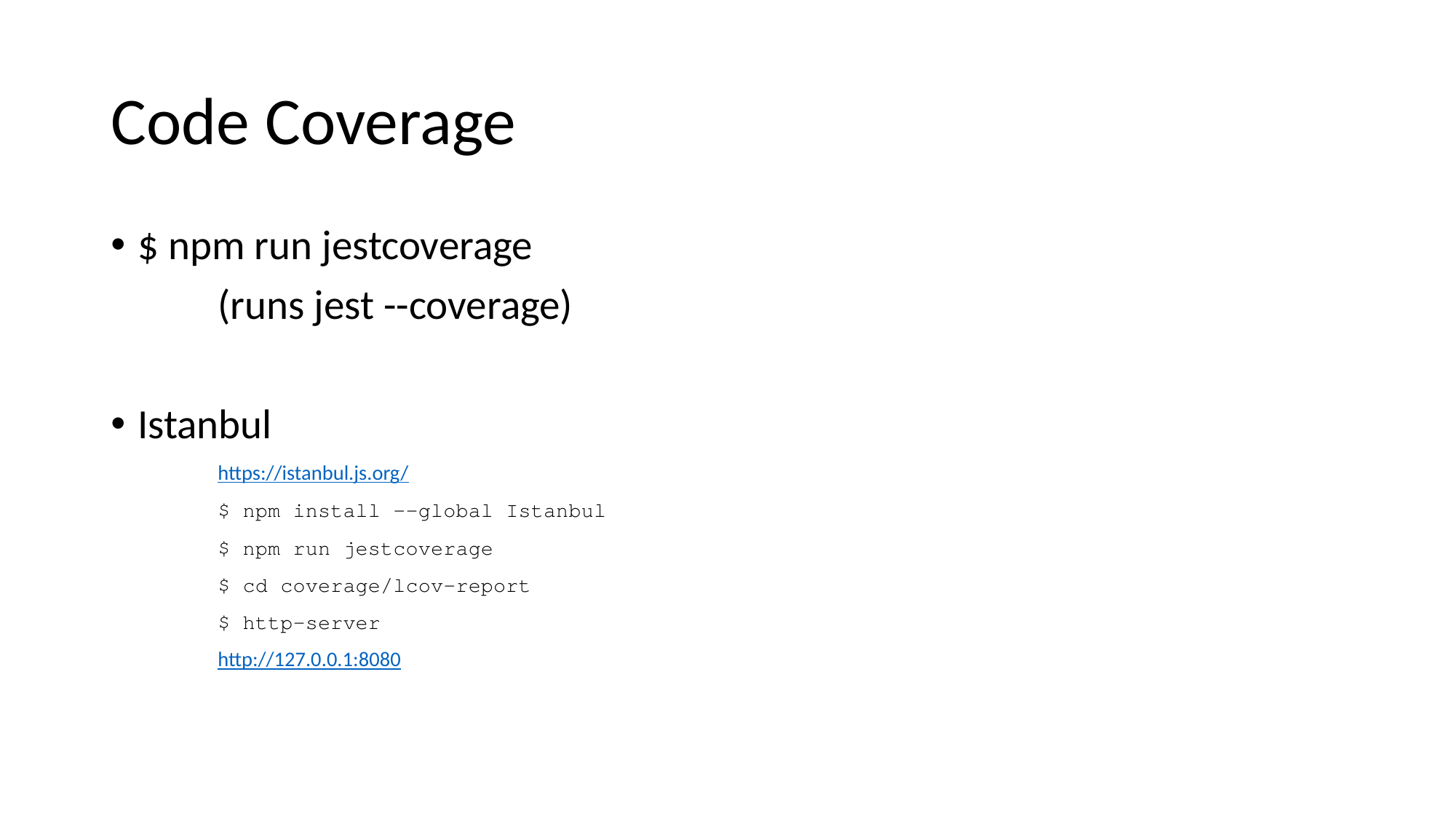

# Code Coverage
$ npm run jestcoverage
	(runs jest --coverage)

Istanbul
	https://istanbul.js.org/
	$ npm install --global Istanbul
	$ npm run jestcoverage
	$ cd coverage/lcov-report
	$ http-server
	http://127.0.0.1:8080